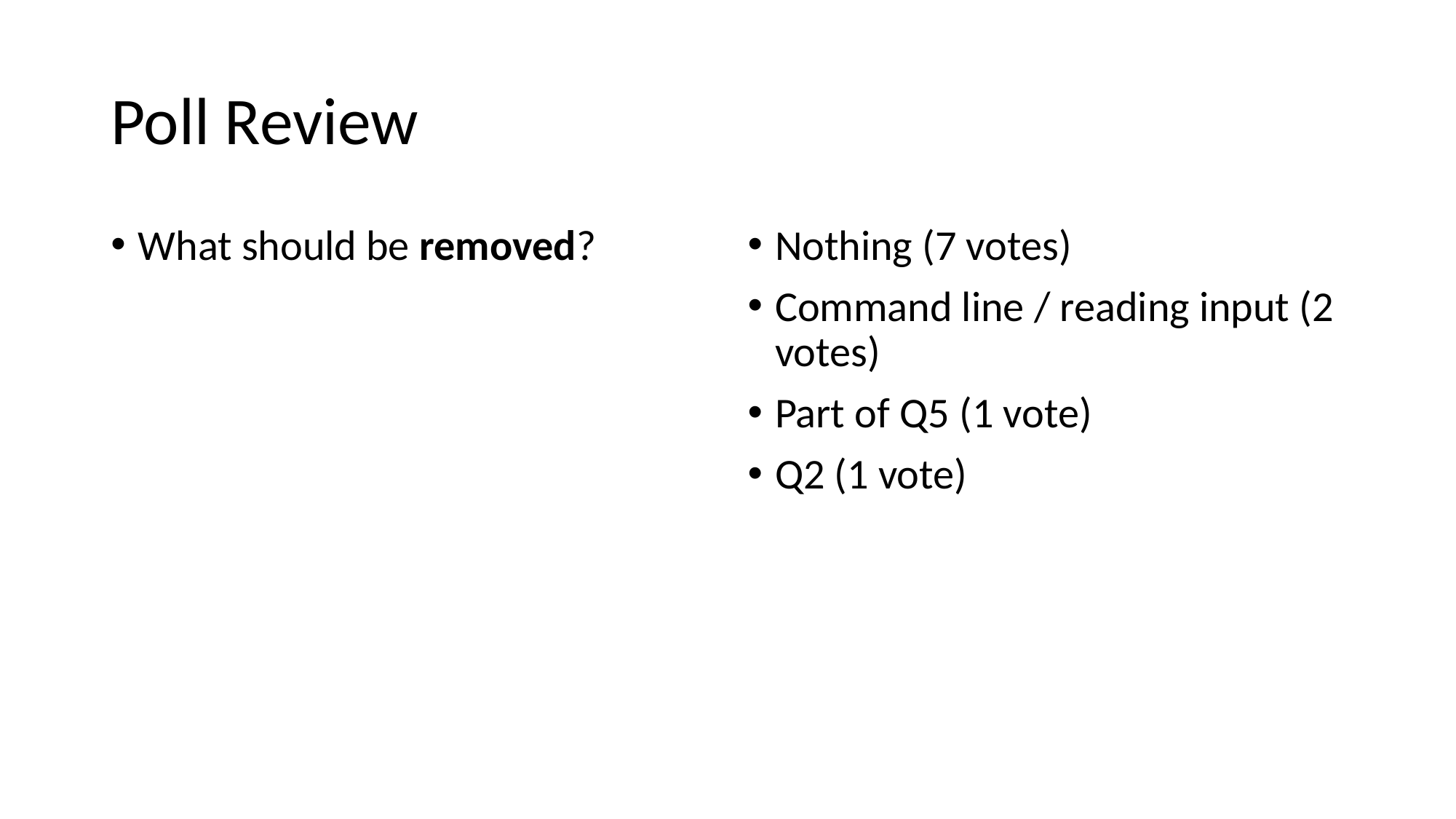

# Poll Review
What should be removed?
Nothing (7 votes)
Command line / reading input (2 votes)
Part of Q5 (1 vote)
Q2 (1 vote)